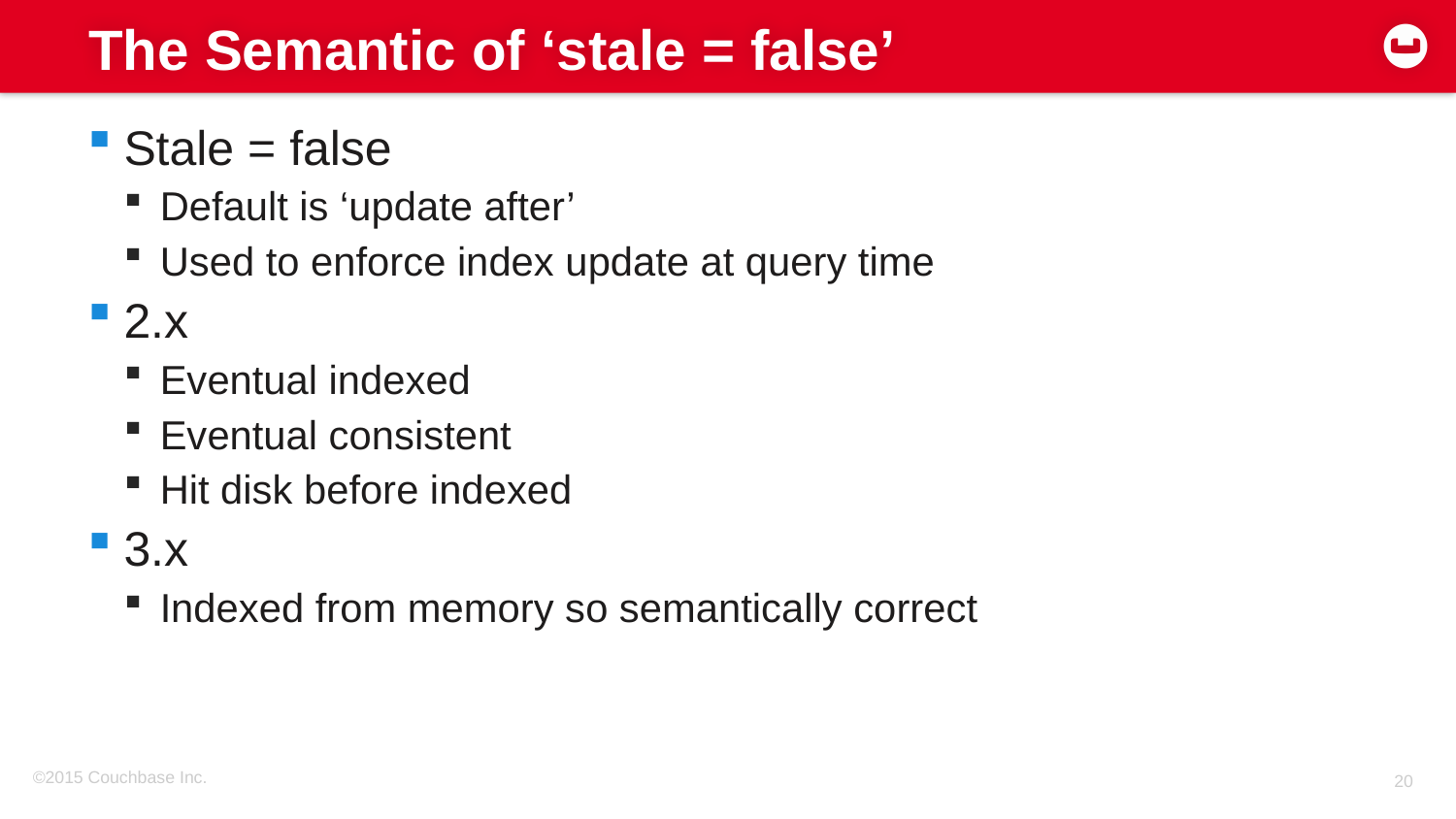

# The Semantic of ‘stale = false’
Stale = false
Default is ‘update after’
Used to enforce index update at query time
2.x
Eventual indexed
Eventual consistent
Hit disk before indexed
3.x
Indexed from memory so semantically correct